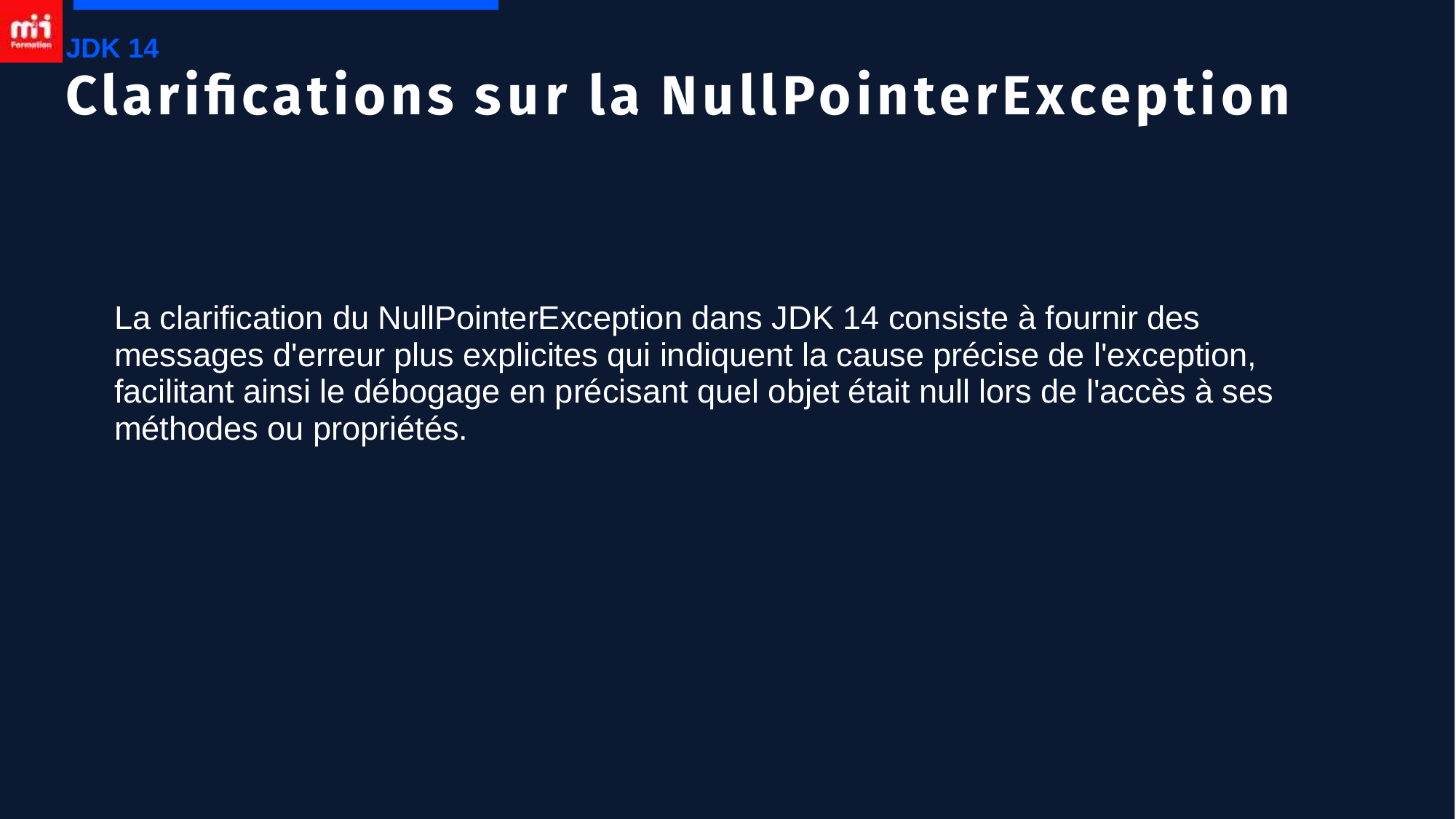

JDK 14
# Clarifications sur la NullPointerException
La clarification du NullPointerException dans JDK 14 consiste à fournir des messages d'erreur plus explicites qui indiquent la cause précise de l'exception, facilitant ainsi le débogage en précisant quel objet était null lors de l'accès à ses méthodes ou propriétés.